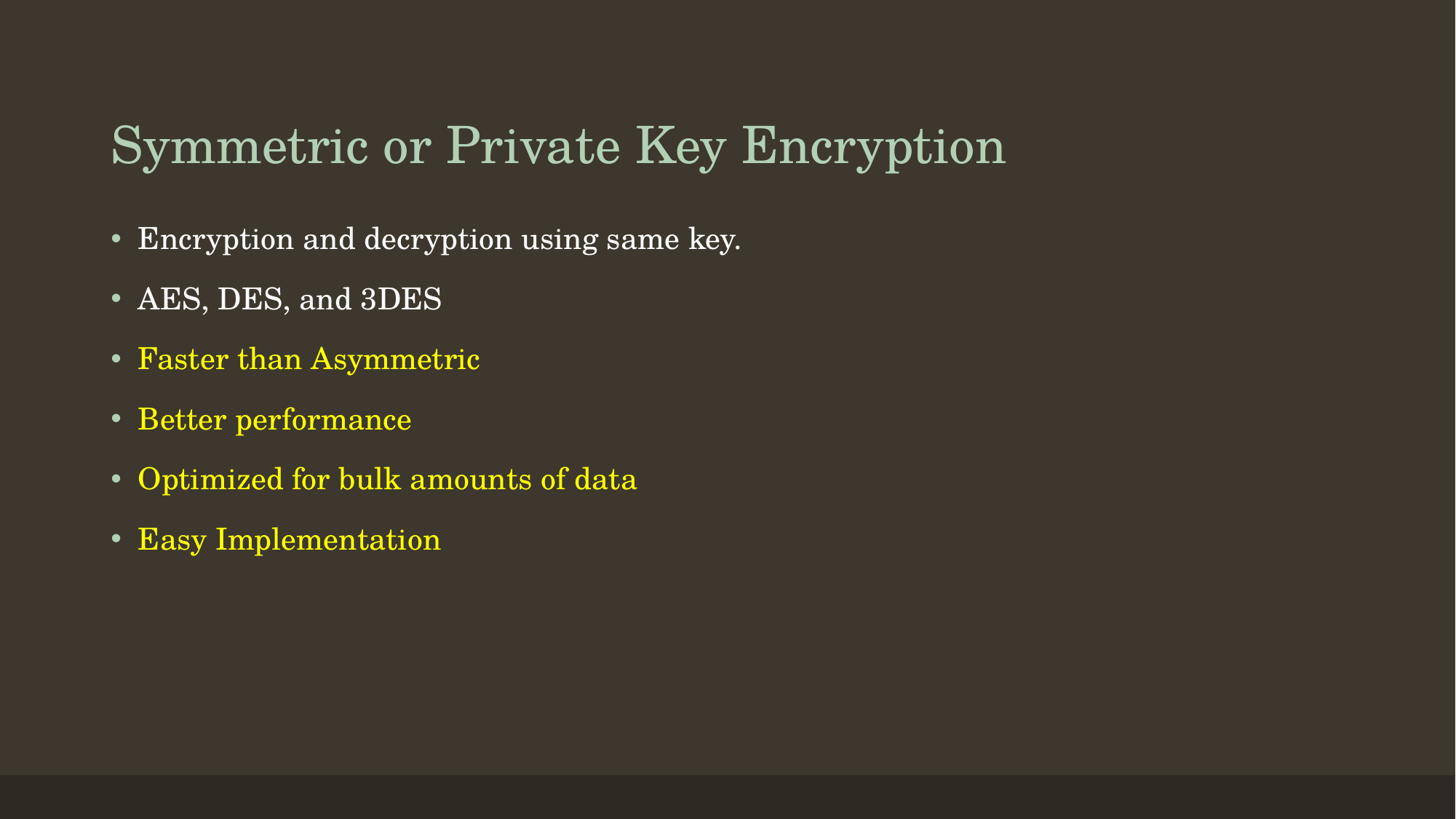

# Symmetric or Private Key Encryption
Encryption and decryption using same key.
AES, DES, and 3DES
Faster than Asymmetric
Better performance
Optimized for bulk amounts of data
Easy Implementation